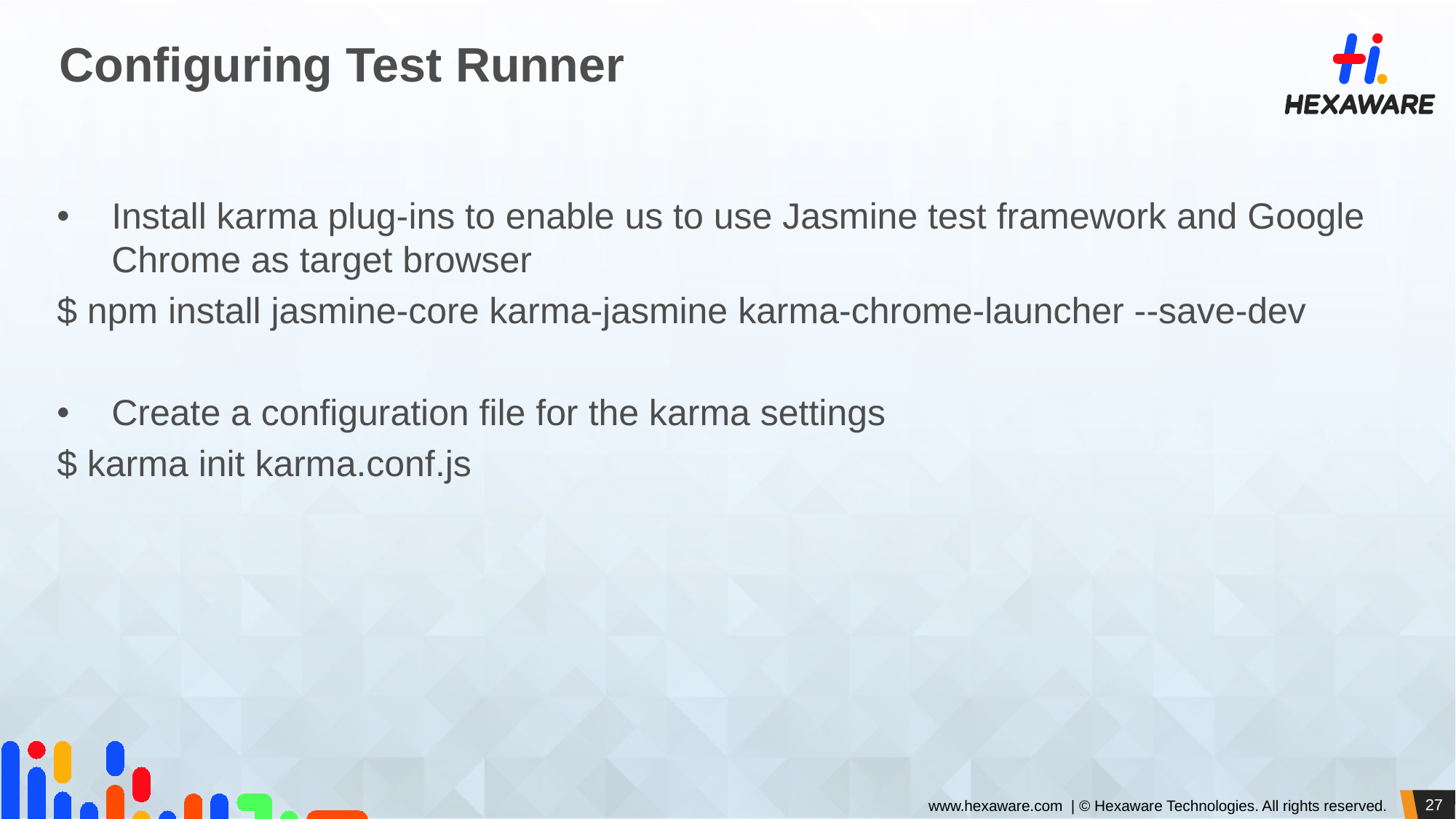

# Configuring Test Runner
Install karma plug-ins to enable us to use Jasmine test framework and Google Chrome as target browser
$ npm install jasmine-core karma-jasmine karma-chrome-launcher --save-dev

Create a configuration file for the karma settings
$ karma init karma.conf.js